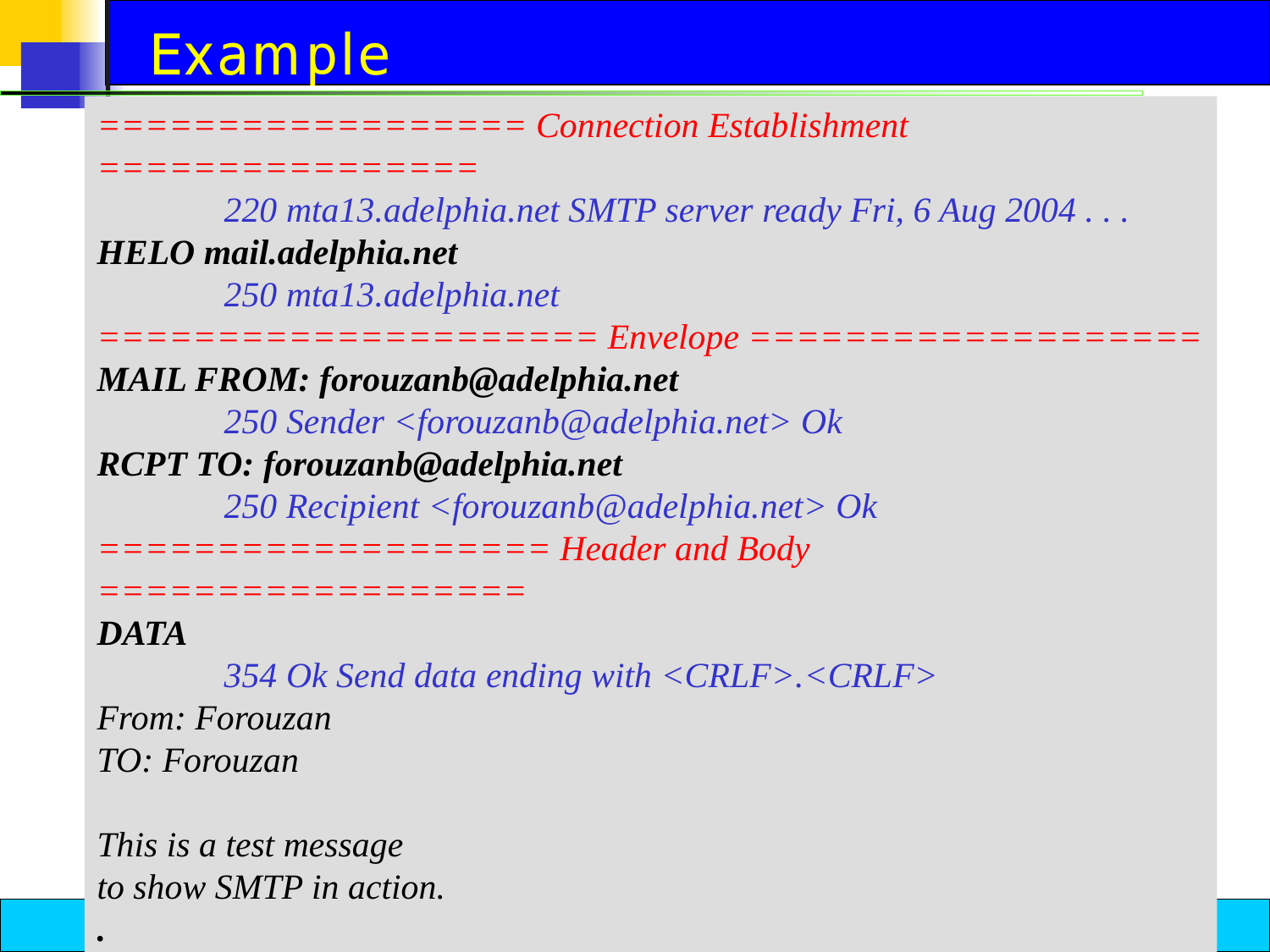

Example
================== Connection Establishment ================
	220 mta13.adelphia.net SMTP server ready Fri, 6 Aug 2004 . . .
HELO mail.adelphia.net
	250 mta13.adelphia.net
===================== Envelope ===================
MAIL FROM: forouzanb@adelphia.net
	250 Sender <forouzanb@adelphia.net> Ok
RCPT TO: forouzanb@adelphia.net
	250 Recipient <forouzanb@adelphia.net> Ok
=================== Header and Body ==================
DATA
	354 Ok Send data ending with <CRLF>.<CRLF>
From: Forouzan
TO: Forouzan
This is a test message
to show SMTP in action.
.
22